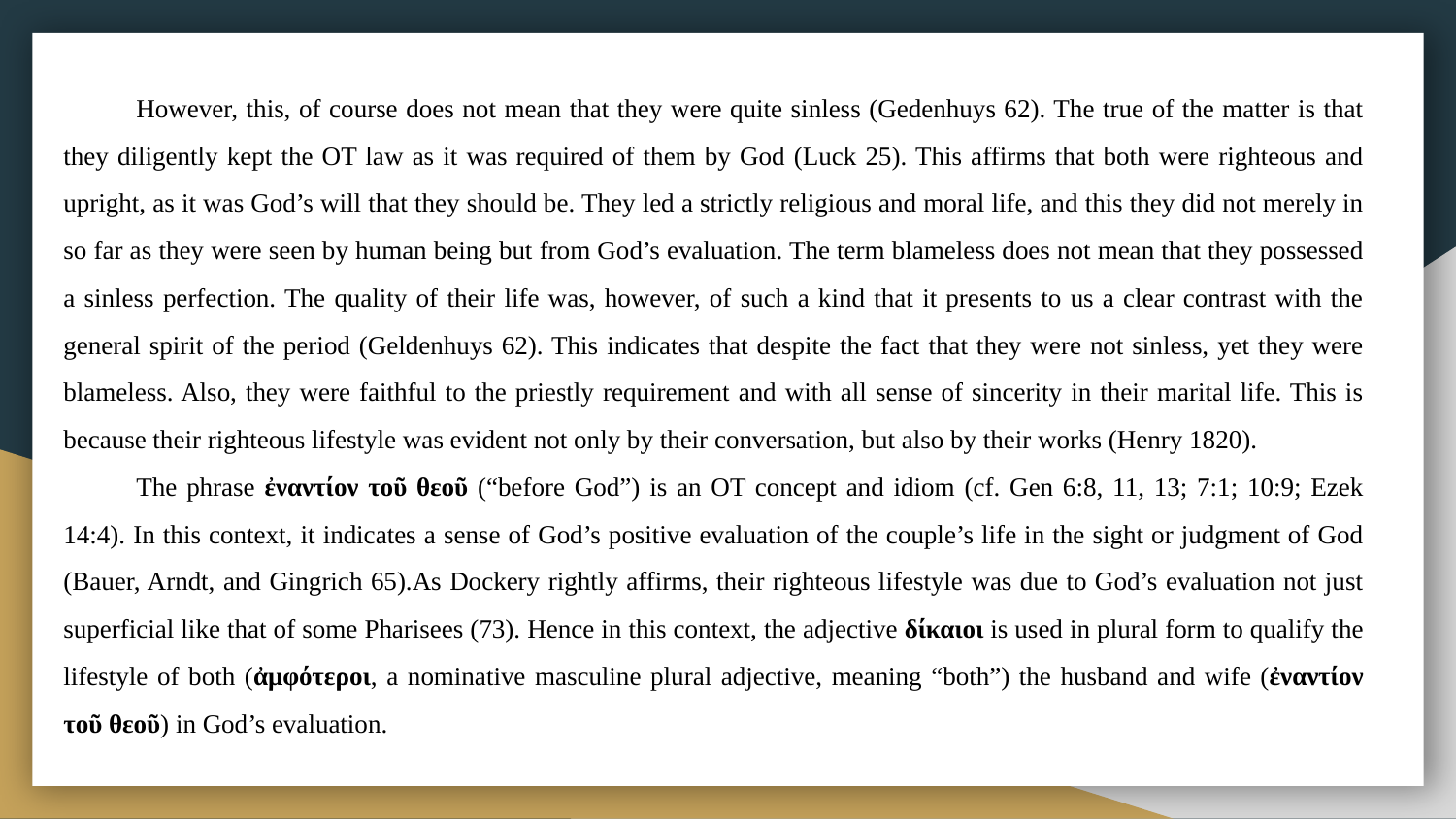

However, this, of course does not mean that they were quite sinless (Gedenhuys 62). The true of the matter is that they diligently kept the OT law as it was required of them by God (Luck 25). This affirms that both were righteous and upright, as it was God’s will that they should be. They led a strictly religious and moral life, and this they did not merely in so far as they were seen by human being but from God’s evaluation. The term blameless does not mean that they possessed a sinless perfection. The quality of their life was, however, of such a kind that it presents to us a clear contrast with the general spirit of the period (Geldenhuys 62). This indicates that despite the fact that they were not sinless, yet they were blameless. Also, they were faithful to the priestly requirement and with all sense of sincerity in their marital life. This is because their righteous lifestyle was evident not only by their conversation, but also by their works (Henry 1820).
The phrase ἐναντίον τοῦ θεοῦ (“before God”) is an OT concept and idiom (cf. Gen 6:8, 11, 13; 7:1; 10:9; Ezek 14:4). In this context, it indicates a sense of God’s positive evaluation of the couple’s life in the sight or judgment of God (Bauer, Arndt, and Gingrich 65).As Dockery rightly affirms, their righteous lifestyle was due to God’s evaluation not just superficial like that of some Pharisees (73). Hence in this context, the adjective δίκαιοι is used in plural form to qualify the lifestyle of both (ἀμφότεροι, a nominative masculine plural adjective, meaning “both”) the husband and wife (ἐναντίον τοῦ θεοῦ) in God’s evaluation.
#